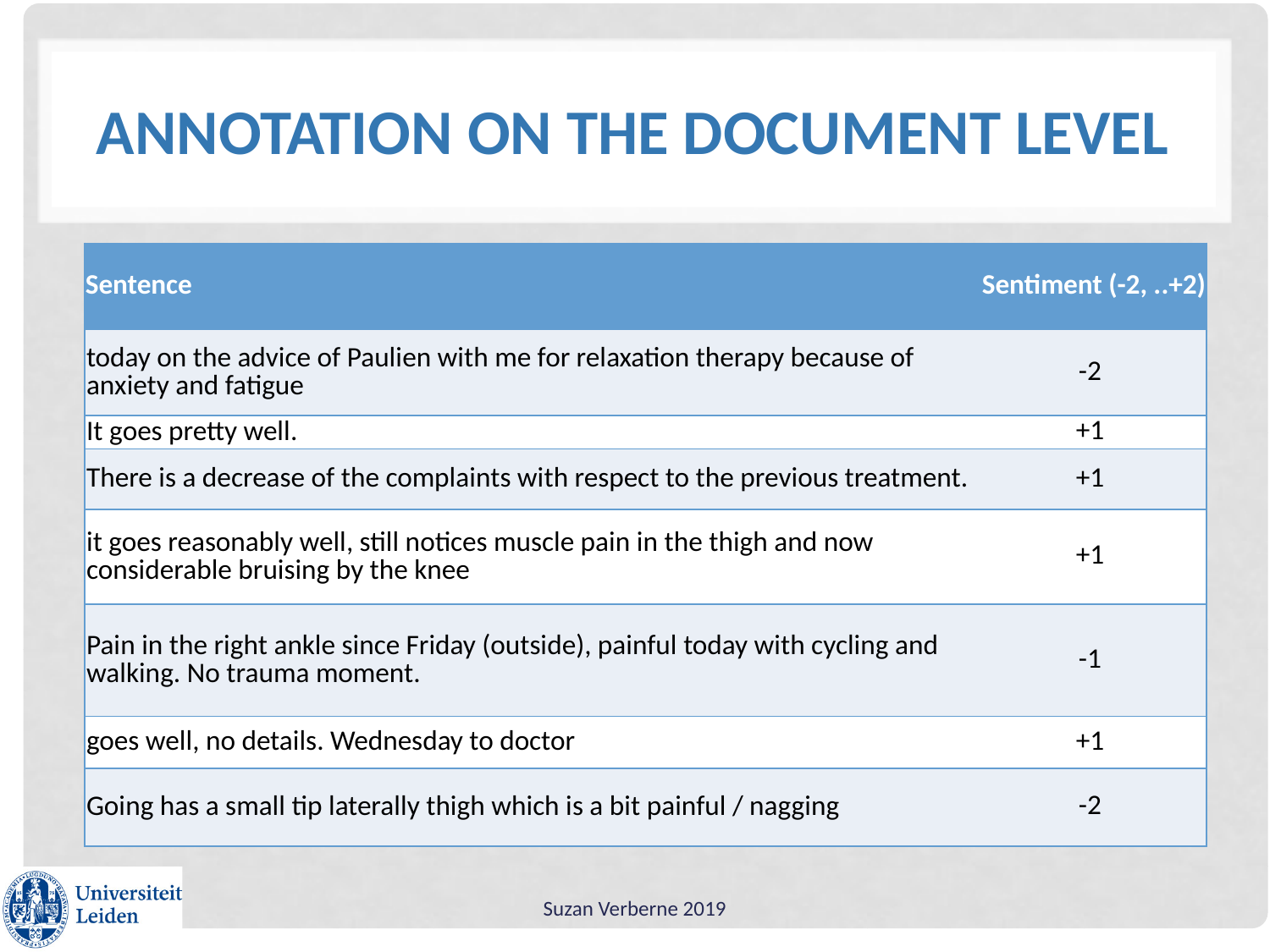

# Annotation on the document level
| Sentence | Sentiment (-2, ..+2) |
| --- | --- |
| today on the advice of Paulien with me for relaxation therapy because of anxiety and fatigue | -2 |
| It goes pretty well. | +1 |
| There is a decrease of the complaints with respect to the previous treatment. | +1 |
| it goes reasonably well, still notices muscle pain in the thigh and now considerable bruising by the knee | +1 |
| Pain in the right ankle since Friday (outside), painful today with cycling and walking. No trauma moment. | -1 |
| goes well, no details. Wednesday to doctor | +1 |
| Going has a small tip laterally thigh which is a bit painful / nagging | -2 |
| Sentence | Sentiment (-2, ..+2) |
| --- | --- |
| today on the advice of Paulien with me for relaxation therapy because of anxiety and fatigue |  |
| It goes pretty well. |  |
| There is a decrease of the complaints with respect to the previous treatment. |  |
| it goes reasonably well, still notices muscle pain in the thigh and now considerable bruising by the knee |  |
| Pain in the right ankle since Friday (outside), painful today with cycling and walking. No trauma moment. |  |
| goes well, no details. Wednesday to doctor |  |
| Going has a small tip laterally thigh which is a bit painful / nagging |  |
Suzan Verberne 2019